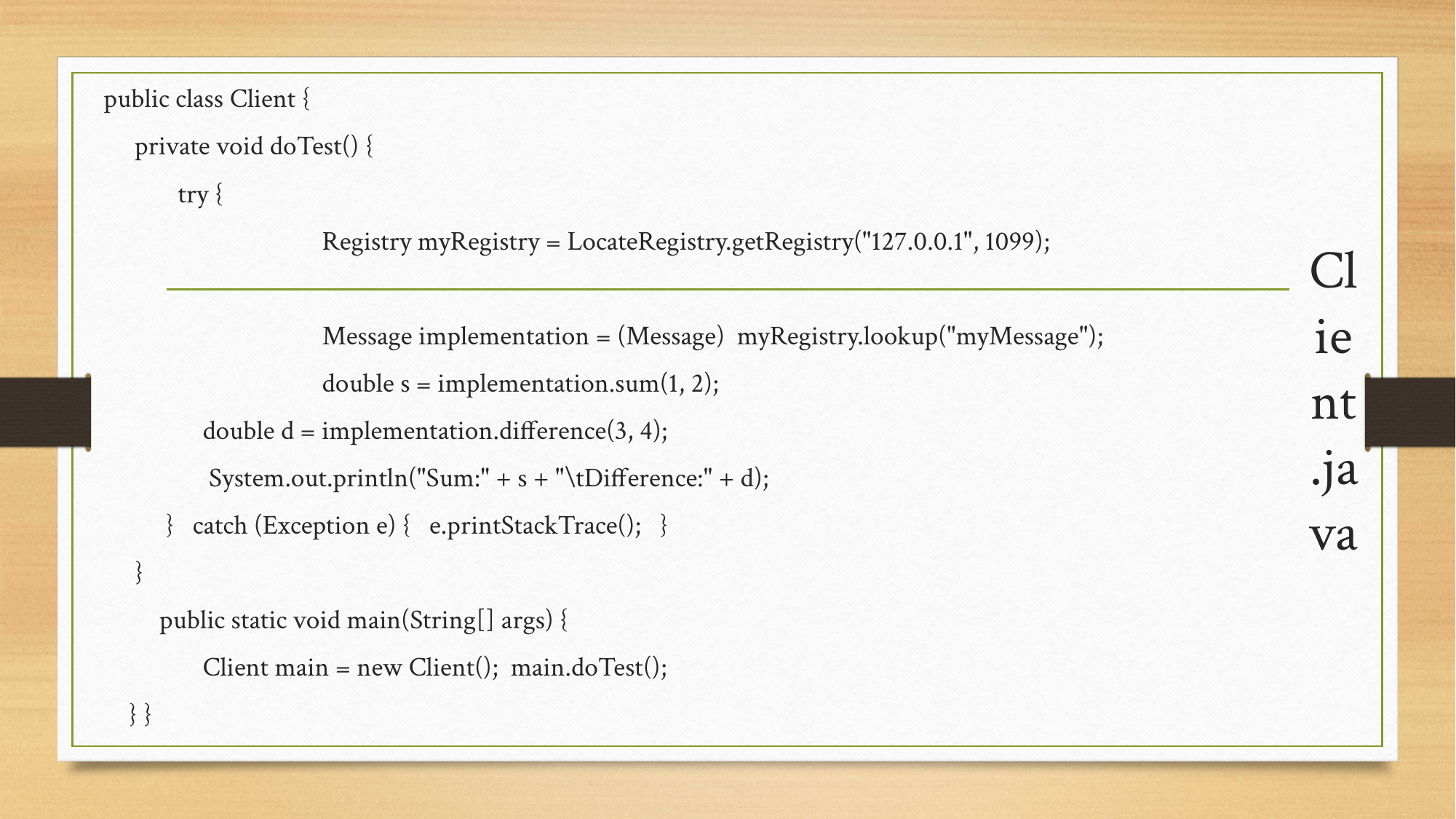

# Client.java
public class Client {
     private void doTest() {
            try {
		Registry myRegistry = LocateRegistry.getRegistry("127.0.0.1", 1099);

		Message implementation = (Message)  myRegistry.lookup("myMessage");
		double s = implementation.sum(1, 2);
                double d = implementation.difference(3, 4);
                 System.out.println("Sum:" + s + "\tDifference:" + d);
          }   catch (Exception e) {   e.printStackTrace();   }
     }
         public static void main(String[] args) {
                Client main = new Client();  main.doTest();
    } }